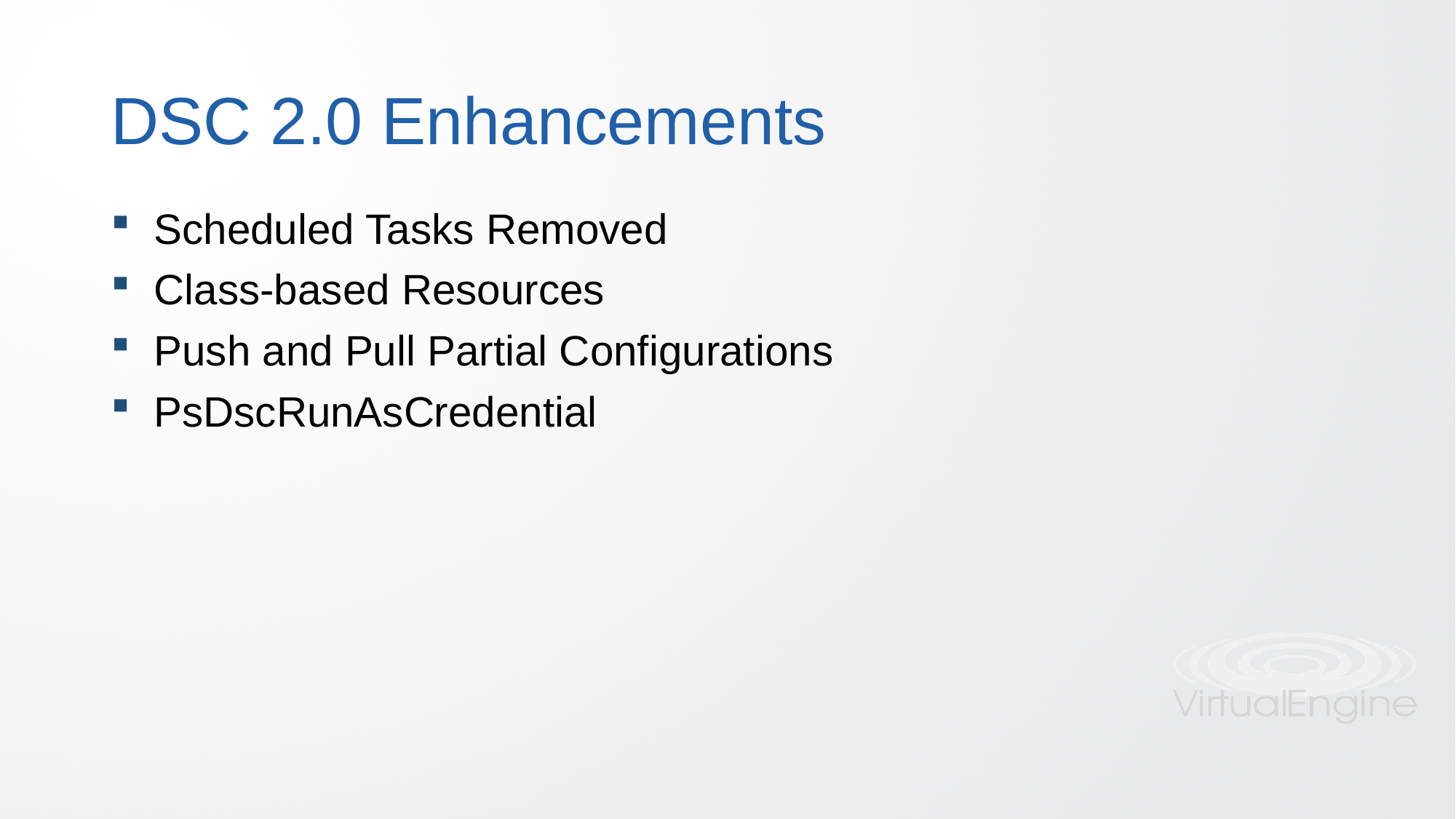

# DSC 2.0 Enhancements
Scheduled Tasks Removed
Class-based Resources
Push and Pull Partial Configurations
PsDscRunAsCredential